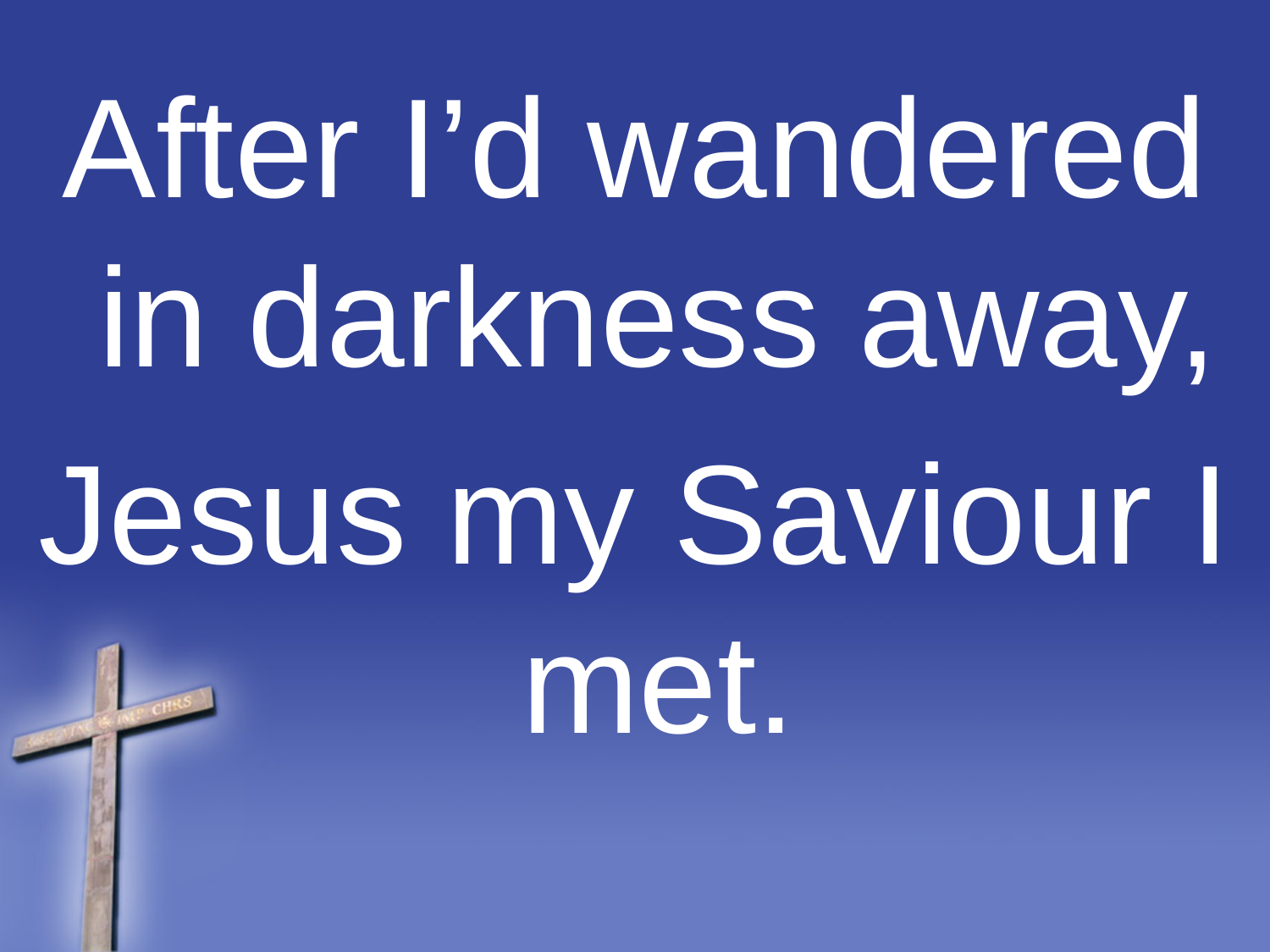

After I’d wandered in darkness away,
Jesus my Saviour I met.